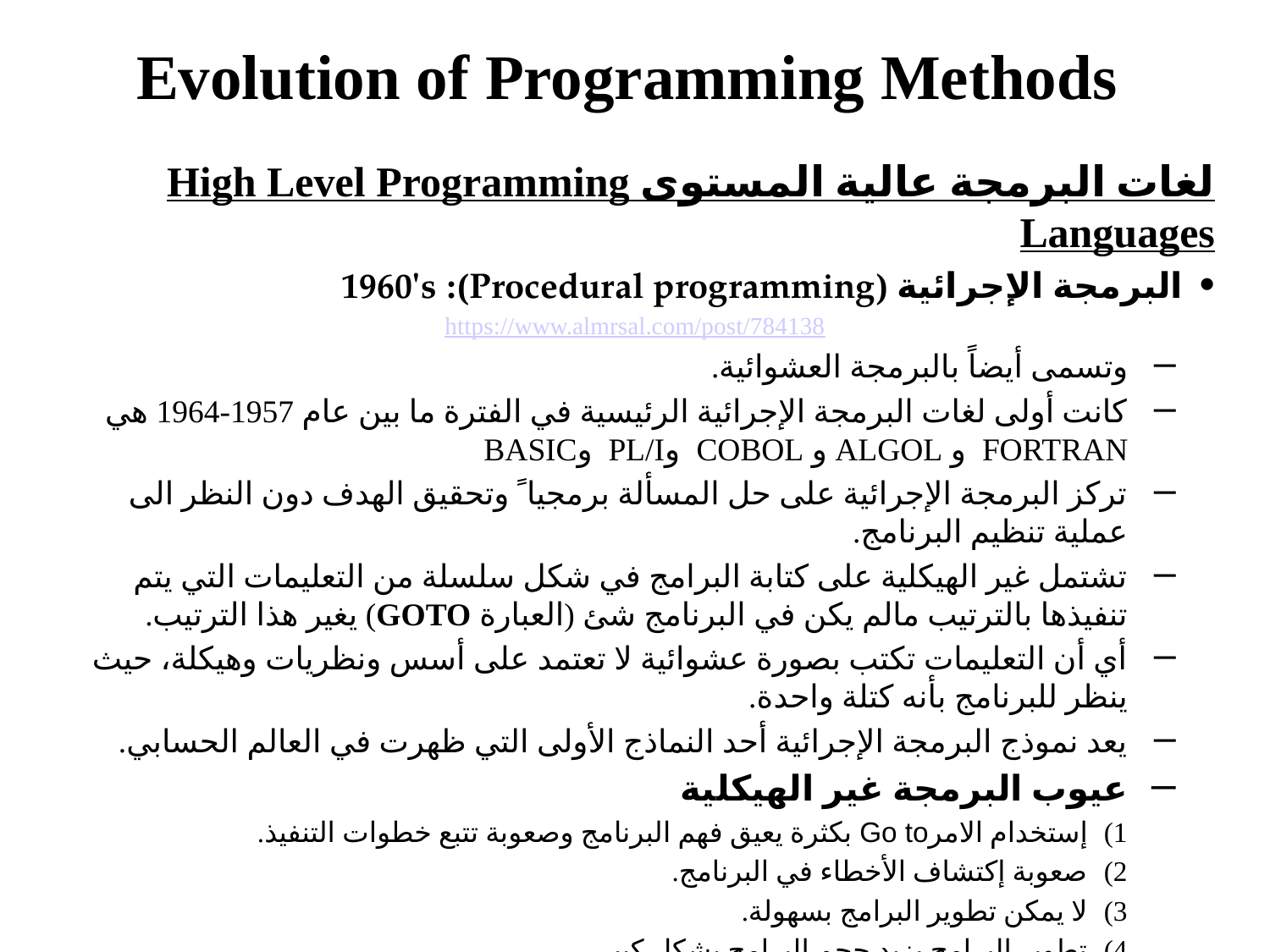

# Evolution of Programming Methods
لغات البرمجة عالية المستوى High Level Programming Languages
البرمجة الإجرائية (Procedural programming): 1960's
https://www.almrsal.com/post/784138
وتسمى أيضاً بالبرمجة العشوائية.
كانت أولى لغات البرمجة الإجرائية الرئيسية في الفترة ما بين عام 1957-1964 هي FORTRAN  و ALGOL و COBOL  وPL/I  وBASIC
تركز البرمجة الإجرائية على حل المسألة برمجيا ً وتحقيق الهدف دون النظر الى عملية تنظيم البرنامج.
تشتمل غير الهيكلية على كتابة البرامج في شكل سلسلة من التعليمات التي يتم تنفيذها بالترتيب مالم يكن في البرنامج شئ (العبارة GOTO) يغير هذا الترتيب.
أي أن التعليمات تكتب بصورة عشوائية لا تعتمد على أسس ونظريات وهيكلة، حيث ينظر للبرنامج بأنه كتلة واحدة.
يعد نموذج البرمجة الإجرائية أحد النماذج الأولى التي ظهرت في العالم الحسابي.
عيوب البرمجة غير الهيكلية
إستخدام الامرGo to بكثرة يعيق فهم البرنامج وصعوبة تتبع خطوات التنفيذ.
صعوبة إكتشاف الأخطاء في البرنامج.
لا يمكن تطوير البرامج بسهولة.
تطوير البرامج يزيد حجم البرامج بشكل كبير.